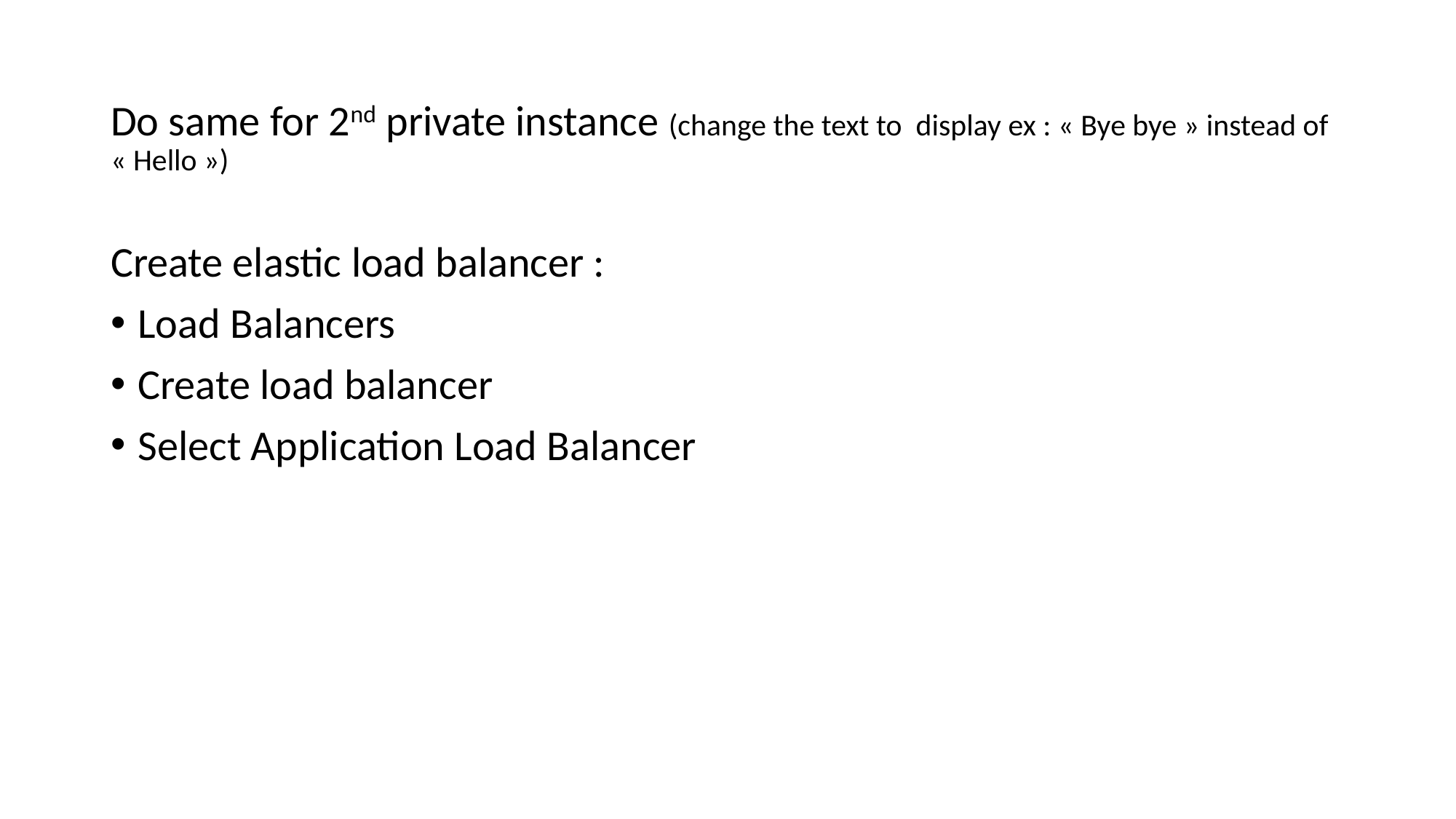

Do same for 2nd private instance (change the text to  display ex : « Bye bye » instead of « Hello »)

Create elastic load balancer :
Load Balancers
Create load balancer
Select Application Load Balancer